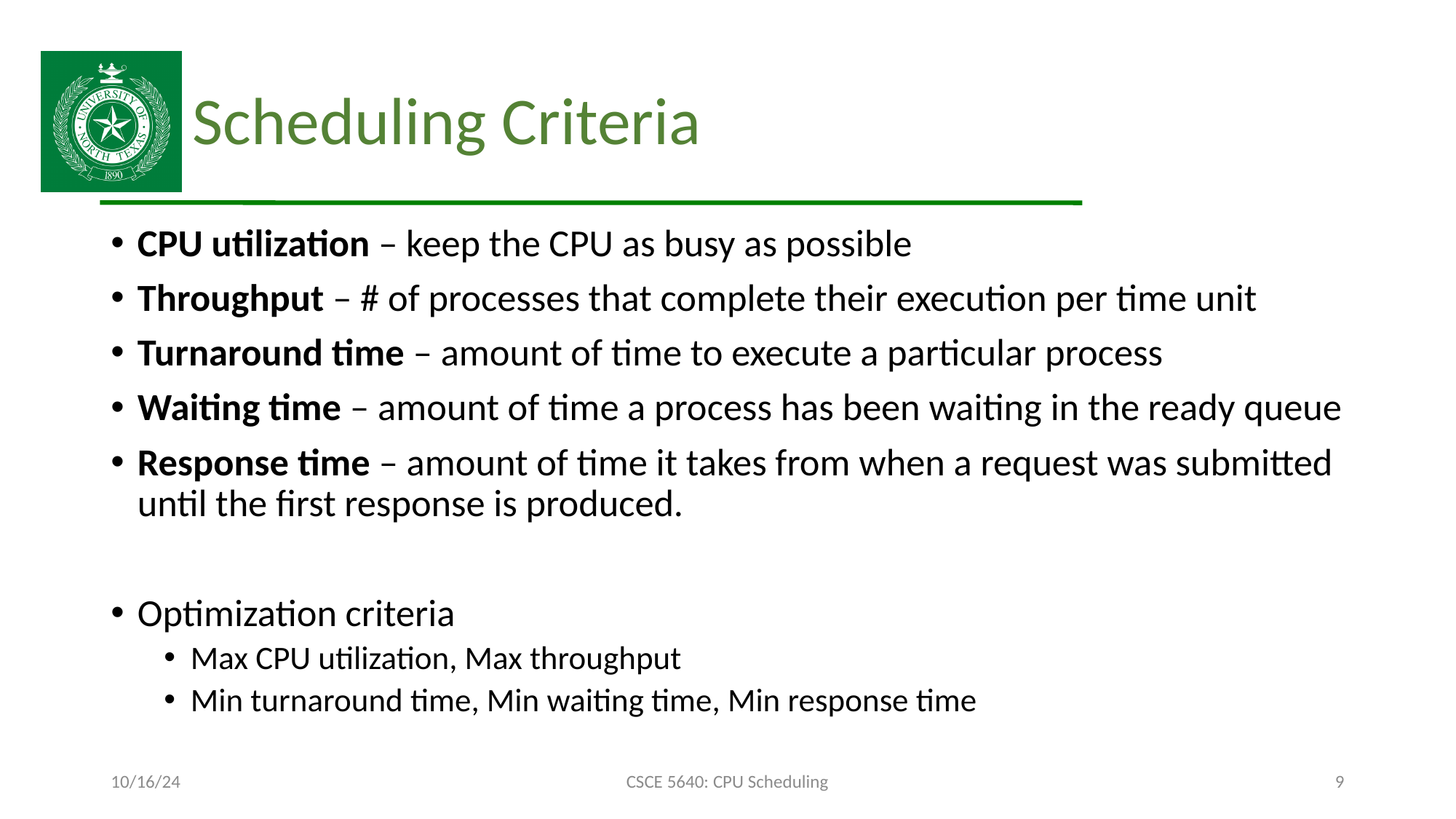

# Scheduling Criteria
CPU utilization – keep the CPU as busy as possible
Throughput – # of processes that complete their execution per time unit
Turnaround time – amount of time to execute a particular process
Waiting time – amount of time a process has been waiting in the ready queue
Response time – amount of time it takes from when a request was submitted until the first response is produced.

Optimization criteria
Max CPU utilization, Max throughput
Min turnaround time, Min waiting time, Min response time

10/16/24
CSCE 5640: CPU Scheduling
9